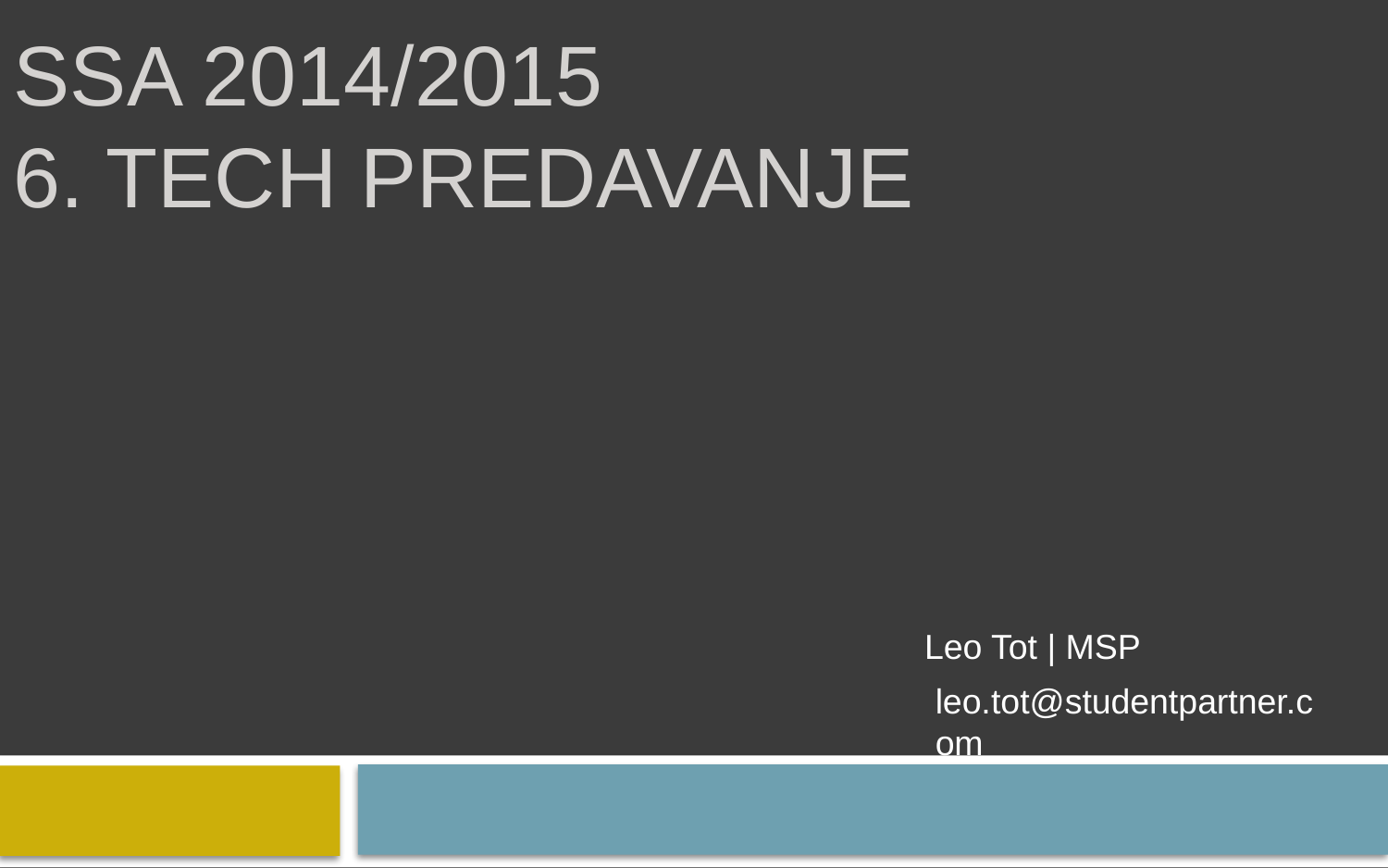

# SSA 2014/2015 6. Tech predavanje
Leo Tot | MSP
leo.tot@studentpartner.com